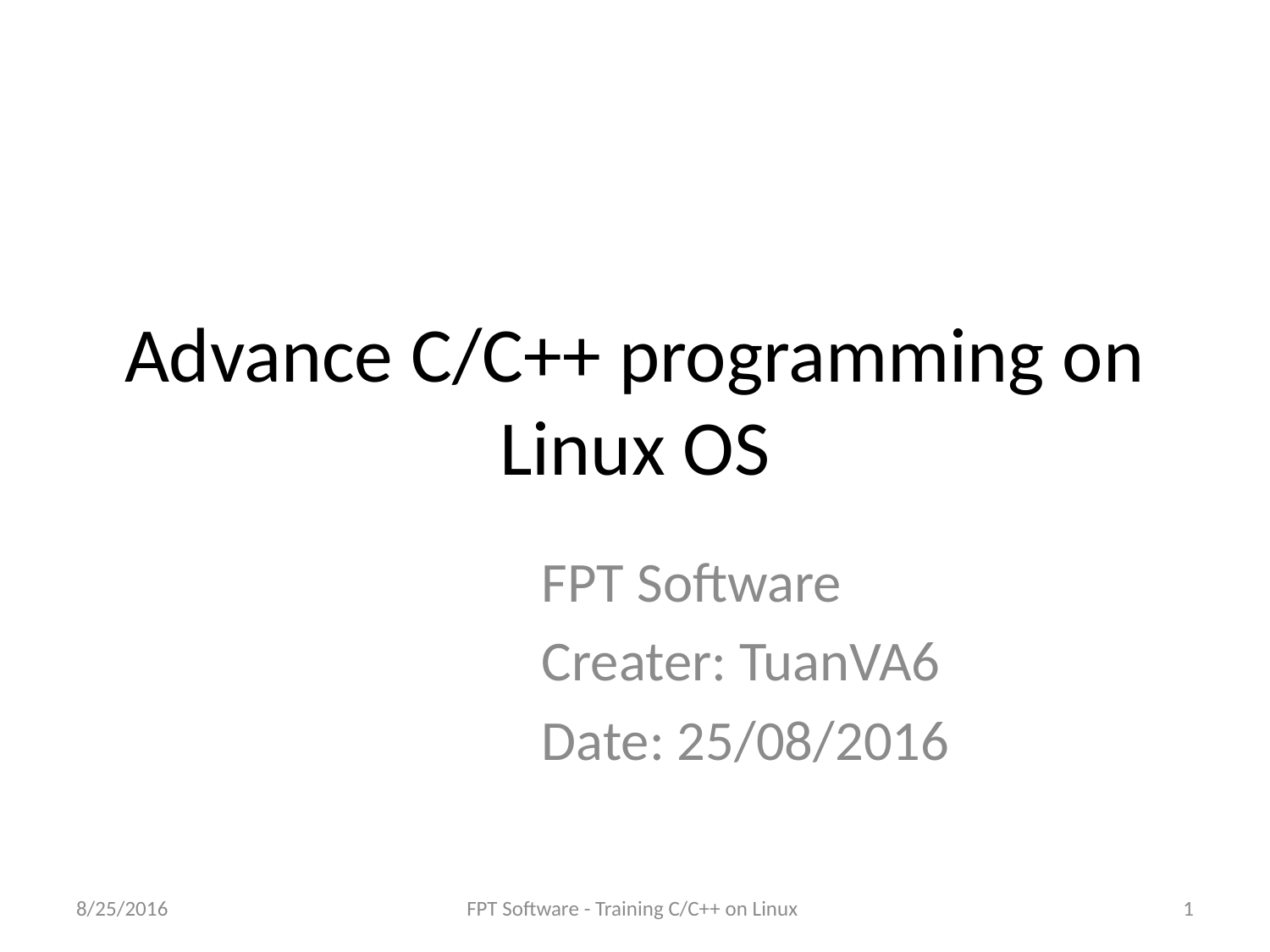

# Advance C/C++ programming on Linux OS
FPT Software
Creater: TuanVA6
Date: 25/08/2016
8/25/2016
FPT Software - Training C/C++ on Linux
1